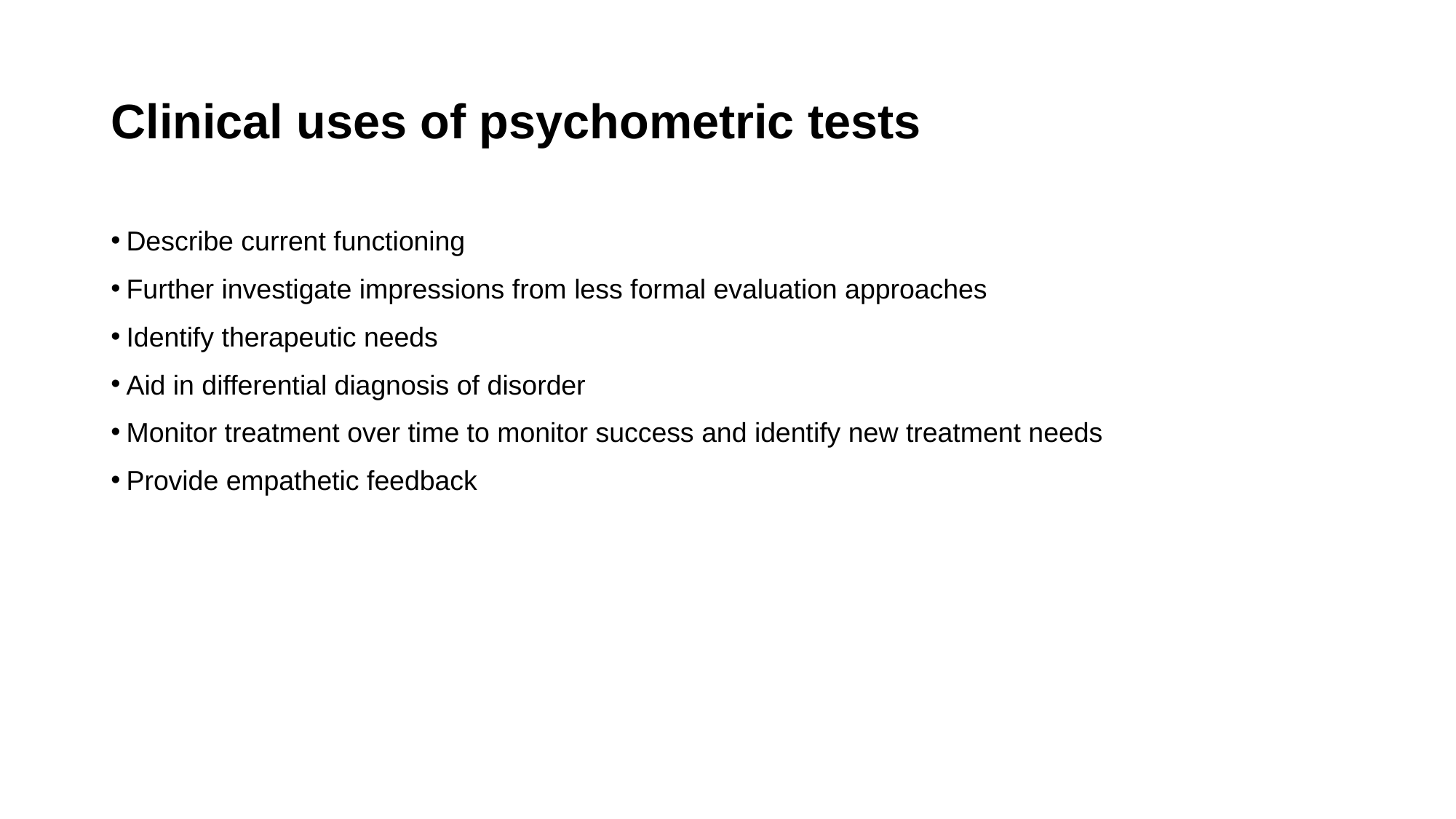

# Clinical uses of psychometric tests
Describe current functioning
Further investigate impressions from less formal evaluation approaches
Identify therapeutic needs
Aid in differential diagnosis of disorder
Monitor treatment over time to monitor success and identify new treatment needs
Provide empathetic feedback